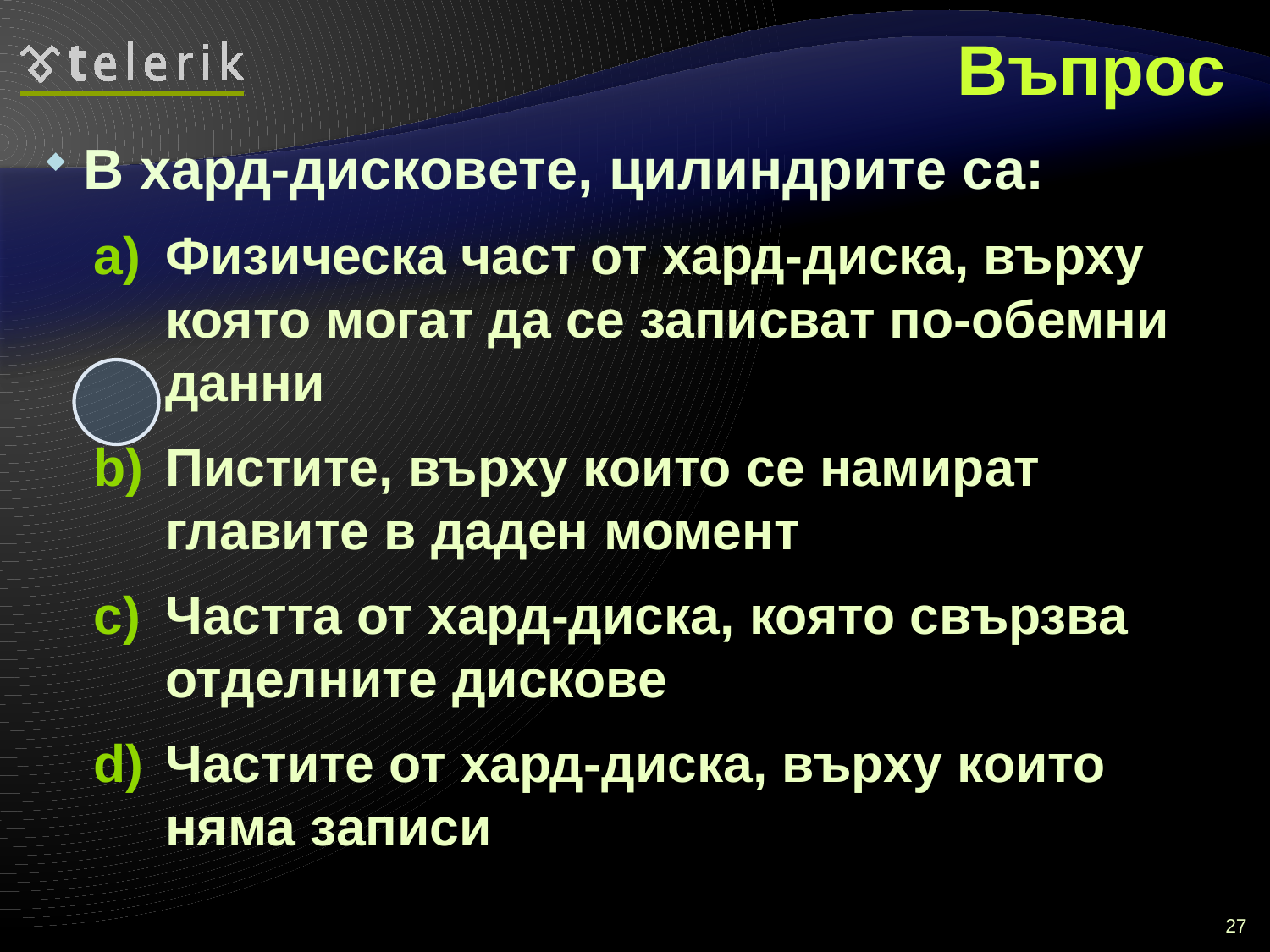

# Въпрос
В хард-дисковете, цилиндрите са:
Физическа част от хард-диска, върху която могат да се записват по-обемни данни
Пистите, върху които се намират главите в даден момент
Частта от хард-диска, която свързва отделните дискове
Частите от хард-диска, върху които няма записи

27